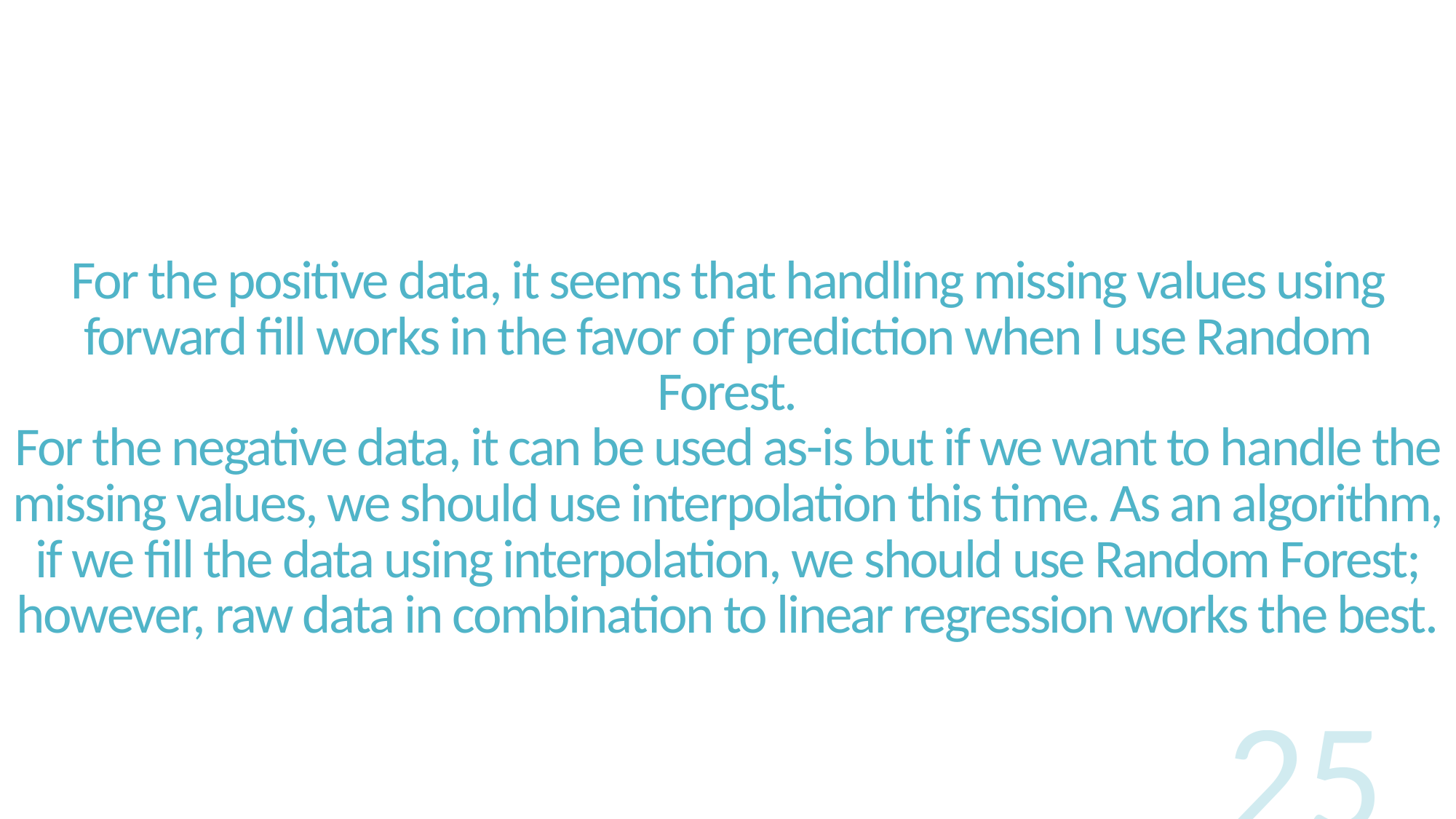

For the positive data, it seems that handling missing values using forward fill works in the favor of prediction when I use Random Forest.
For the negative data, it can be used as-is but if we want to handle the missing values, we should use interpolation this time. As an algorithm, if we fill the data using interpolation, we should use Random Forest; however, raw data in combination to linear regression works the best.
25